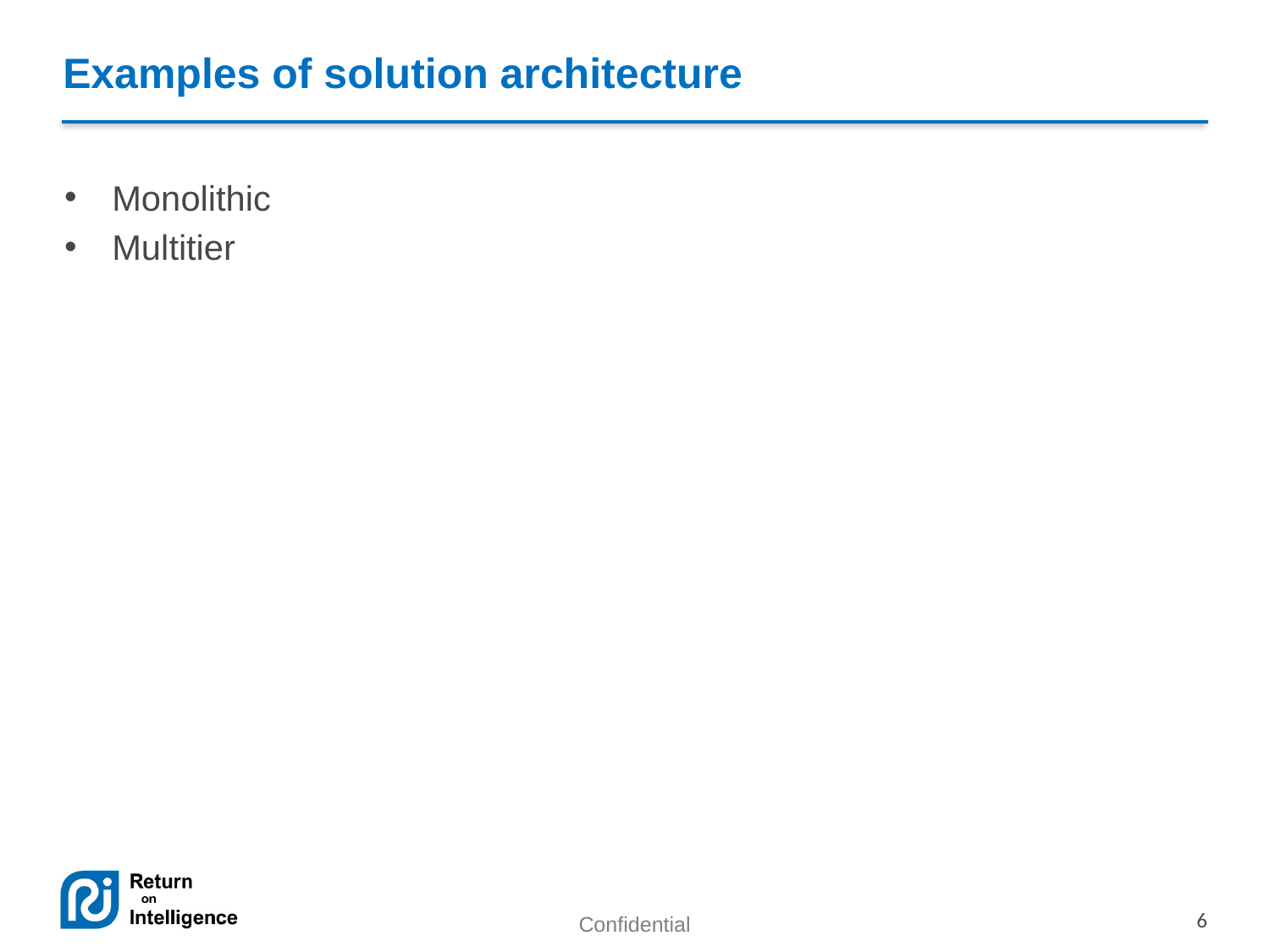

# Examples of solution architecture
Monolithic
Multitier